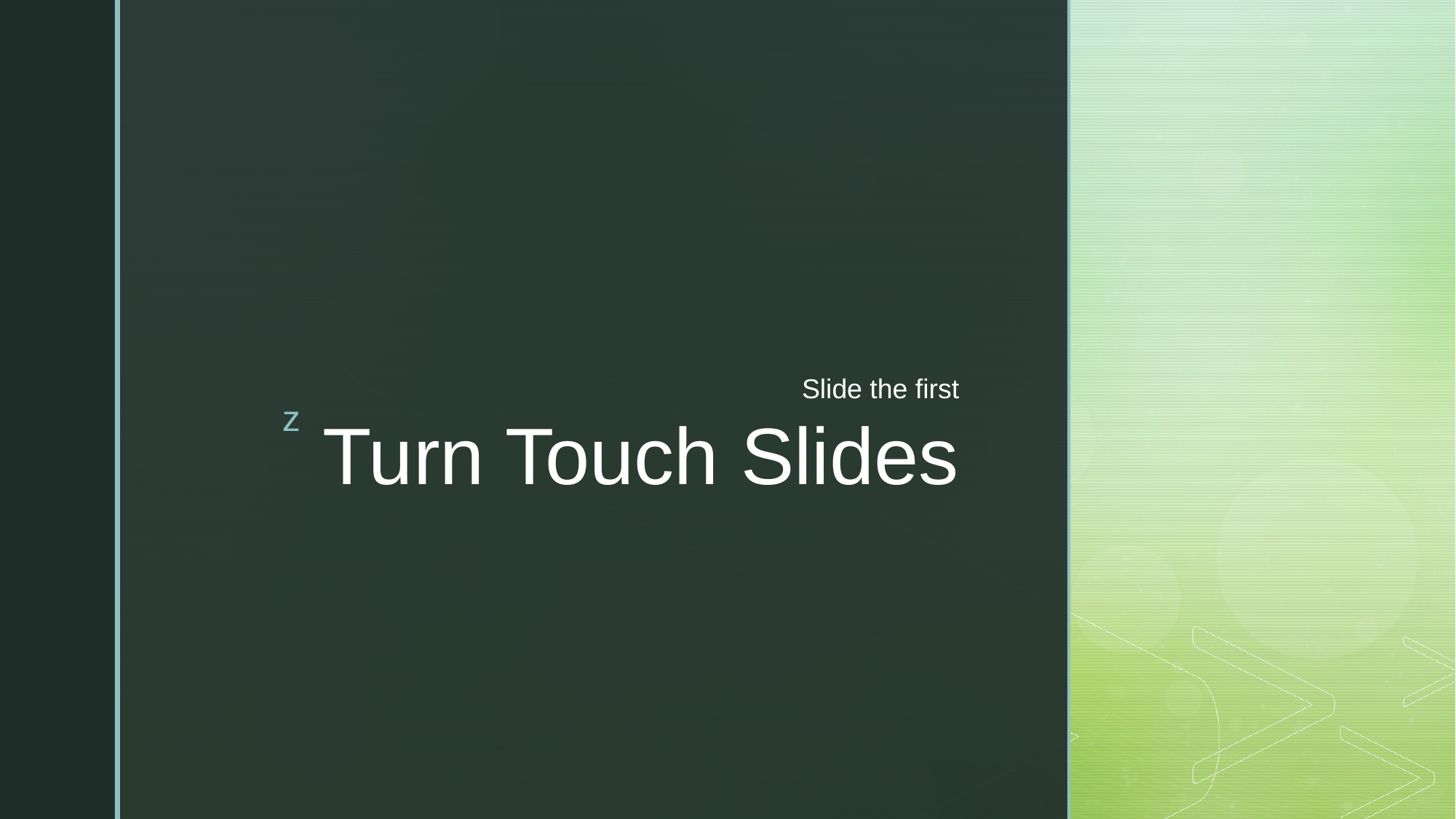

Slide the first
# Turn Touch Slides